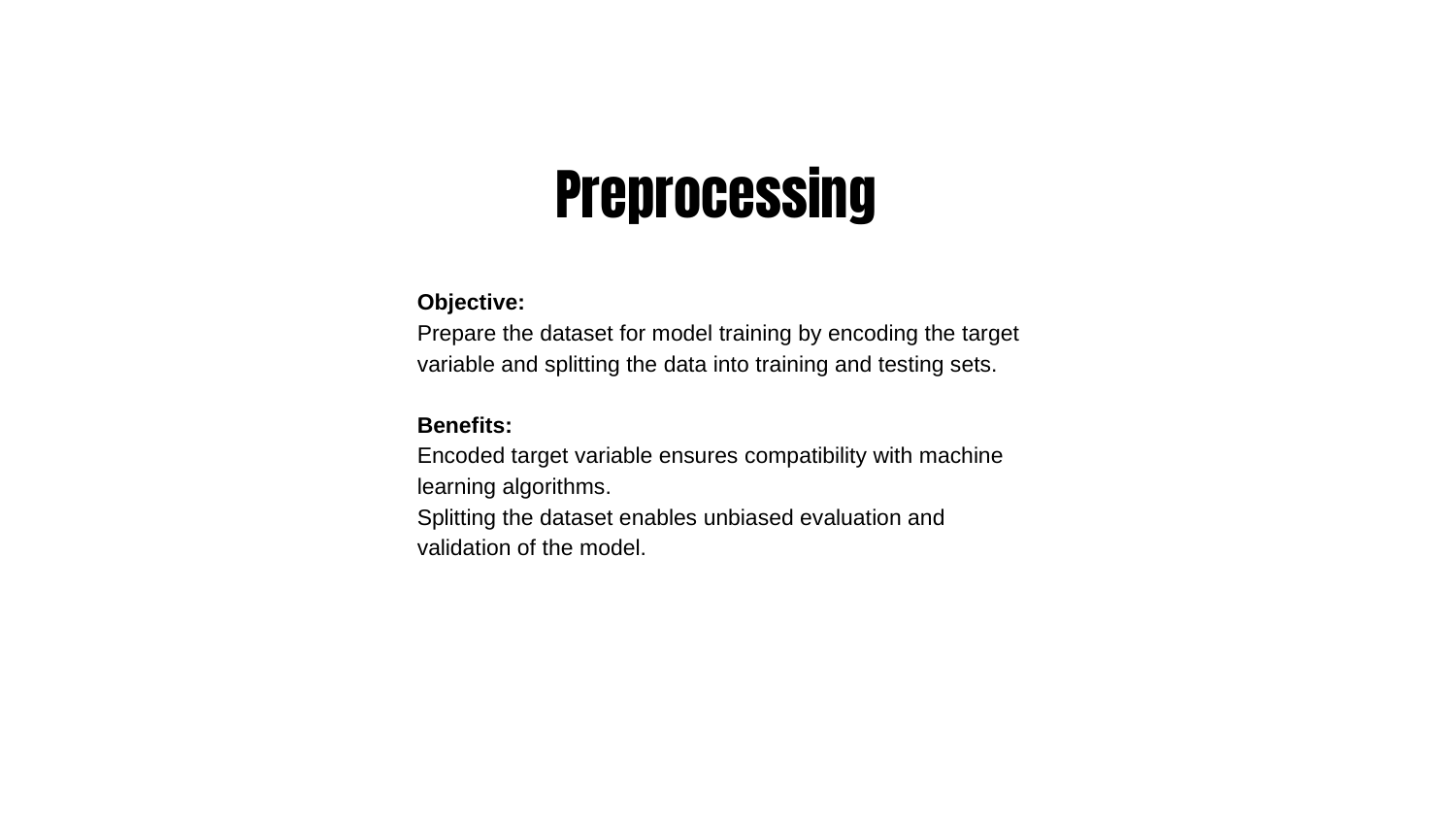

# Preprocessing
Objective:
Prepare the dataset for model training by encoding the target variable and splitting the data into training and testing sets.

Benefits:
Encoded target variable ensures compatibility with machine learning algorithms.
Splitting the dataset enables unbiased evaluation and validation of the model.